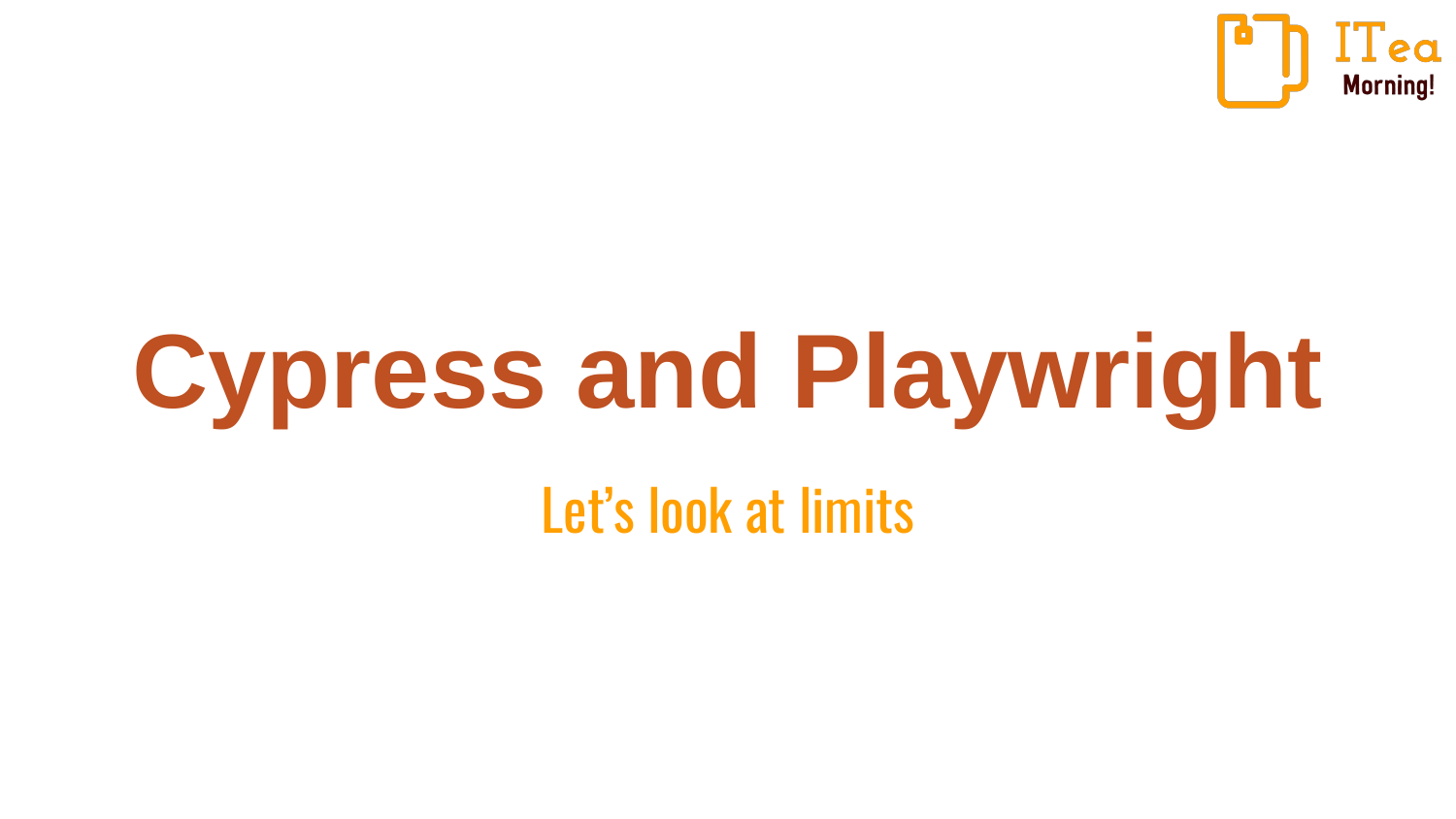

# Cypress and Playwright
Let’s look at limits